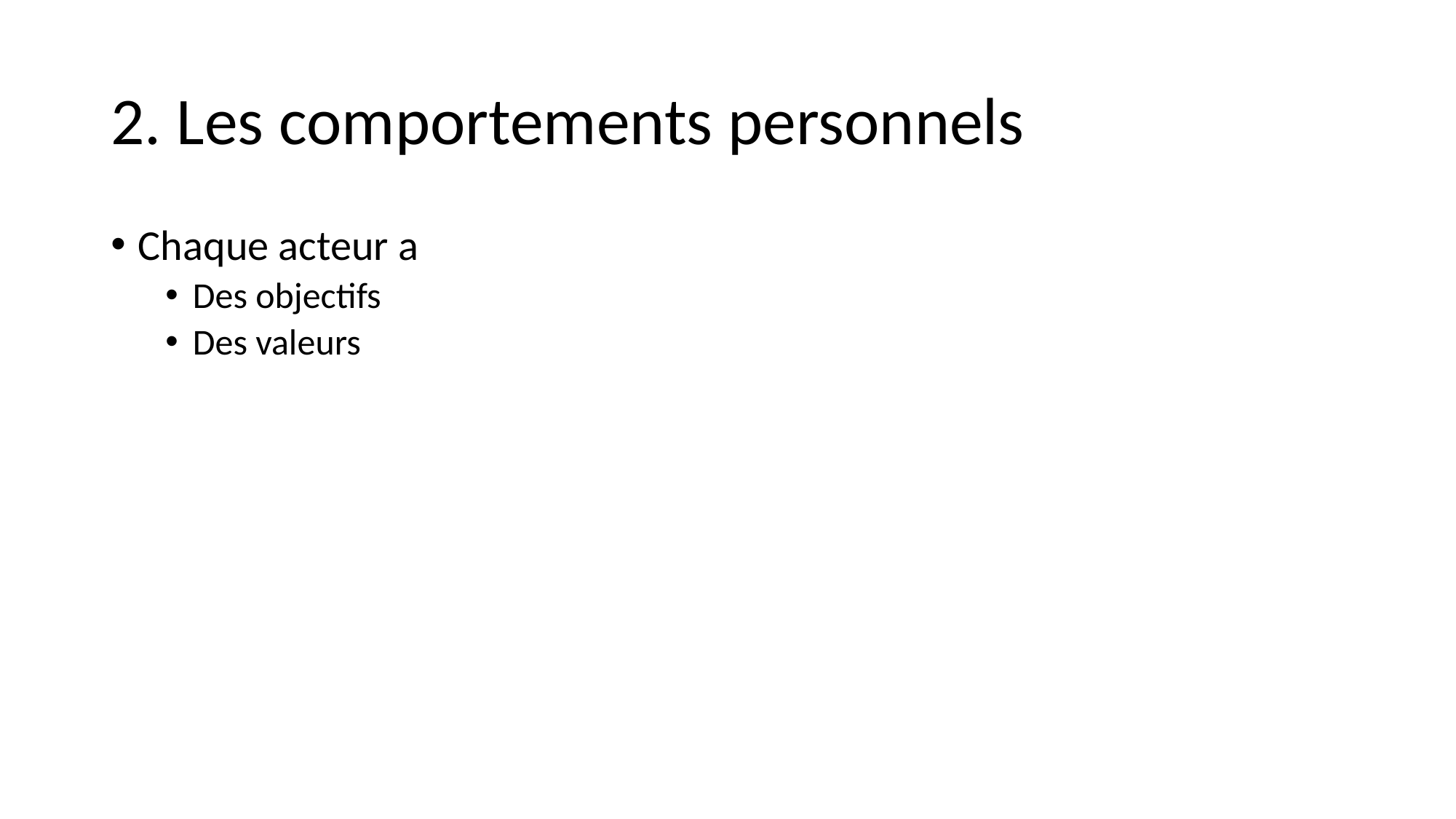

# 2. Les comportements personnels
Chaque acteur a
Des objectifs
Des valeurs